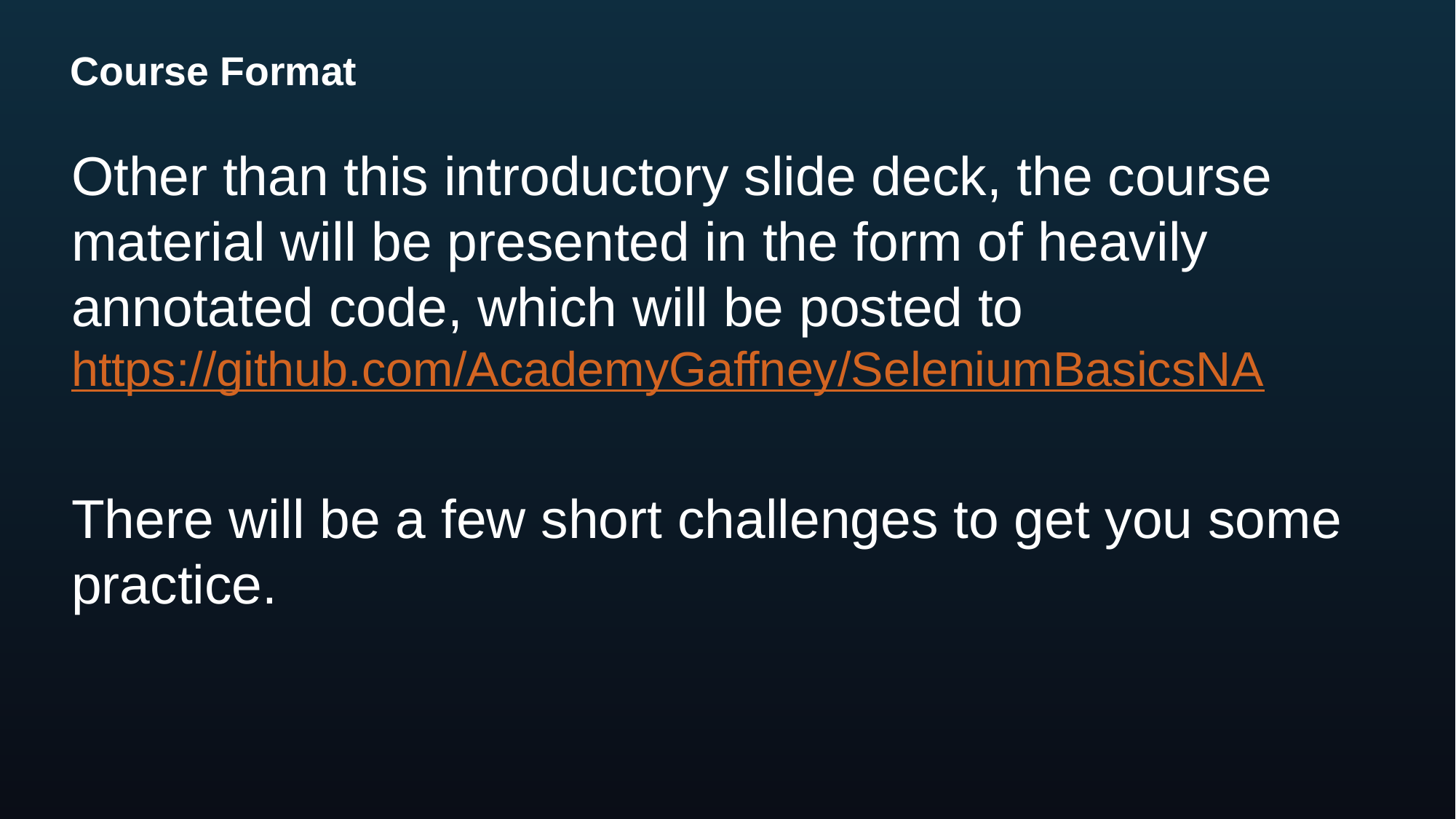

# Course Format
Other than this introductory slide deck, the course material will be presented in the form of heavily annotated code, which will be posted to https://github.com/AcademyGaffney/SeleniumBasicsNA

There will be a few short challenges to get you some practice.